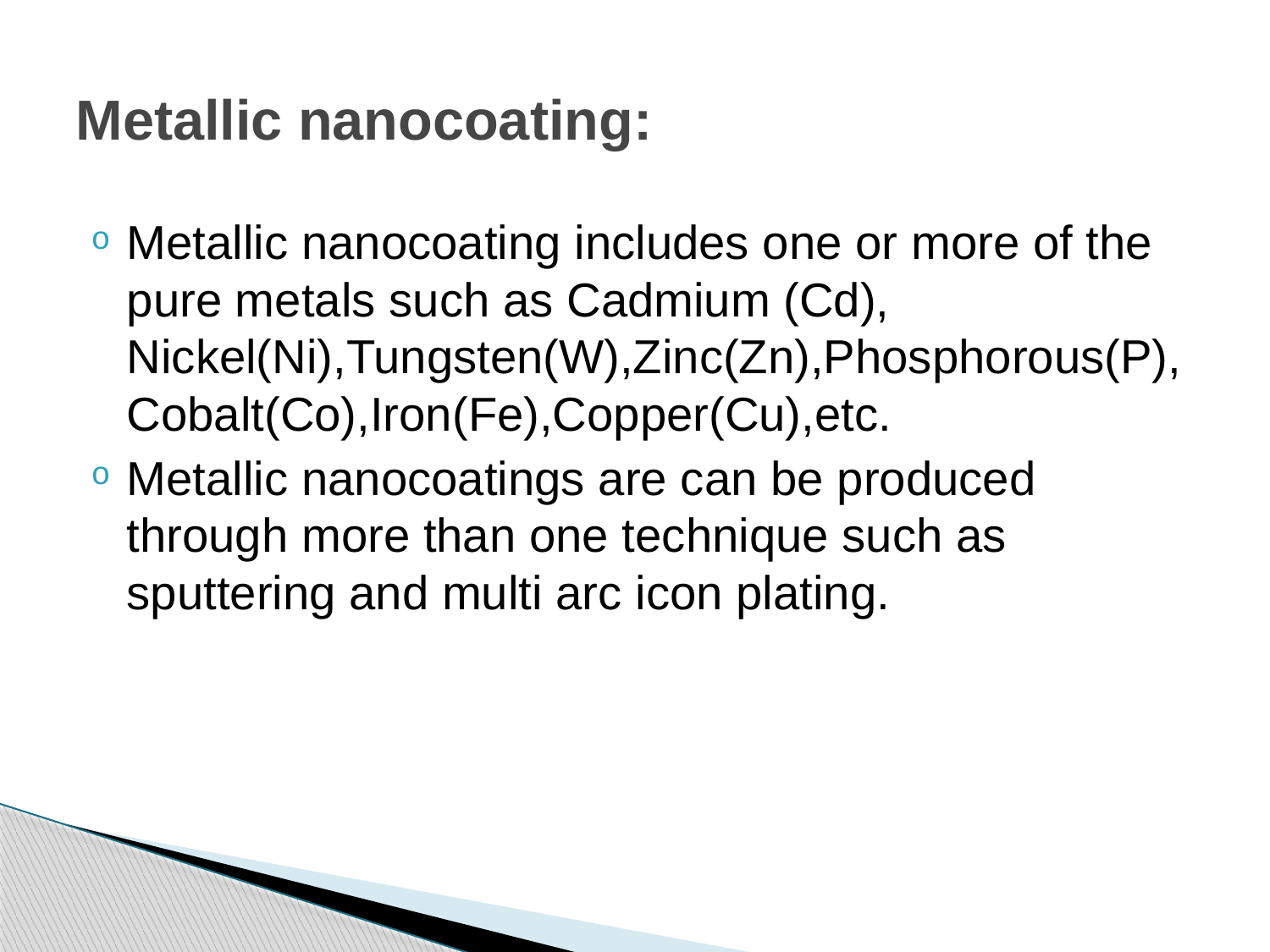

# Metallic nanocoating:
Metallic nanocoating includes one or more of the pure metals such as Cadmium (Cd), Nickel(Ni),Tungsten(W),Zinc(Zn),Phosphorous(P),Cobalt(Co),Iron(Fe),Copper(Cu),etc.
Metallic nanocoatings are can be produced through more than one technique such as sputtering and multi arc icon plating.